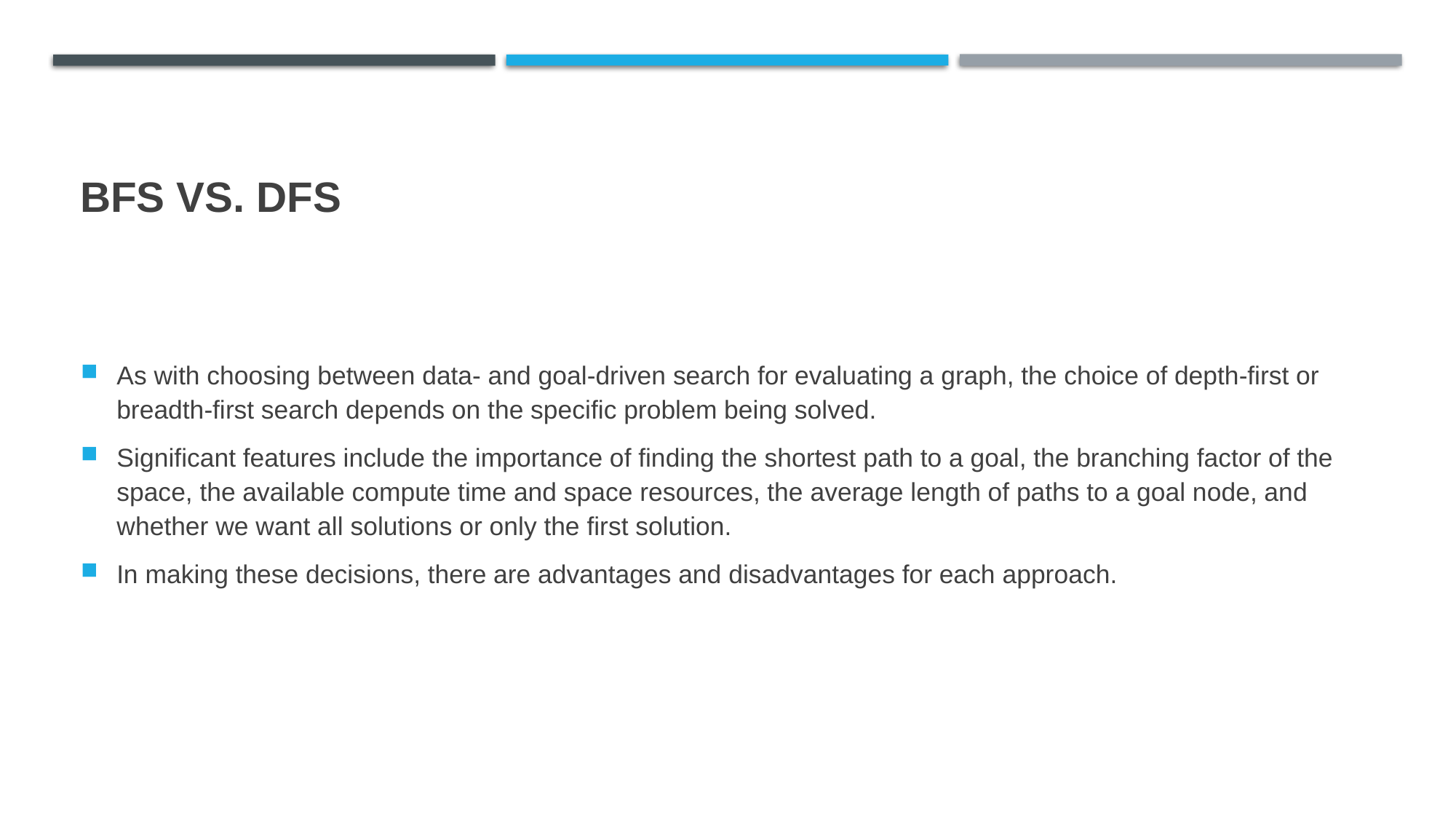

# BFS Vs. DFS
As with choosing between data- and goal-driven search for evaluating a graph, the choice of depth-first or breadth-first search depends on the specific problem being solved.
Significant features include the importance of finding the shortest path to a goal, the branching factor of the space, the available compute time and space resources, the average length of paths to a goal node, and whether we want all solutions or only the first solution.
In making these decisions, there are advantages and disadvantages for each approach.